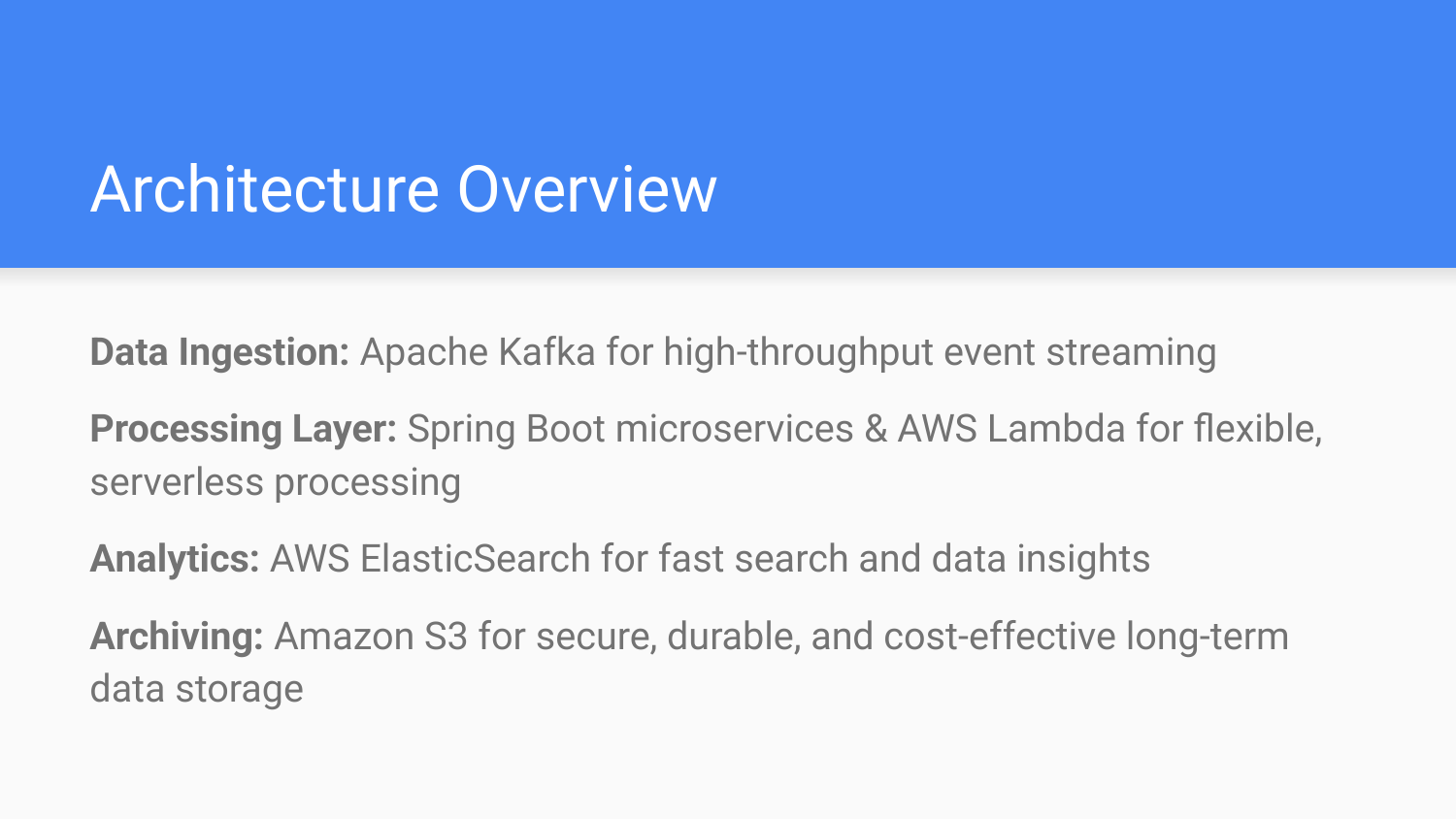

# Architecture Overview
Data Ingestion: Apache Kafka for high-throughput event streaming
Processing Layer: Spring Boot microservices & AWS Lambda for flexible, serverless processing
Analytics: AWS ElasticSearch for fast search and data insights
Archiving: Amazon S3 for secure, durable, and cost-effective long-term data storage